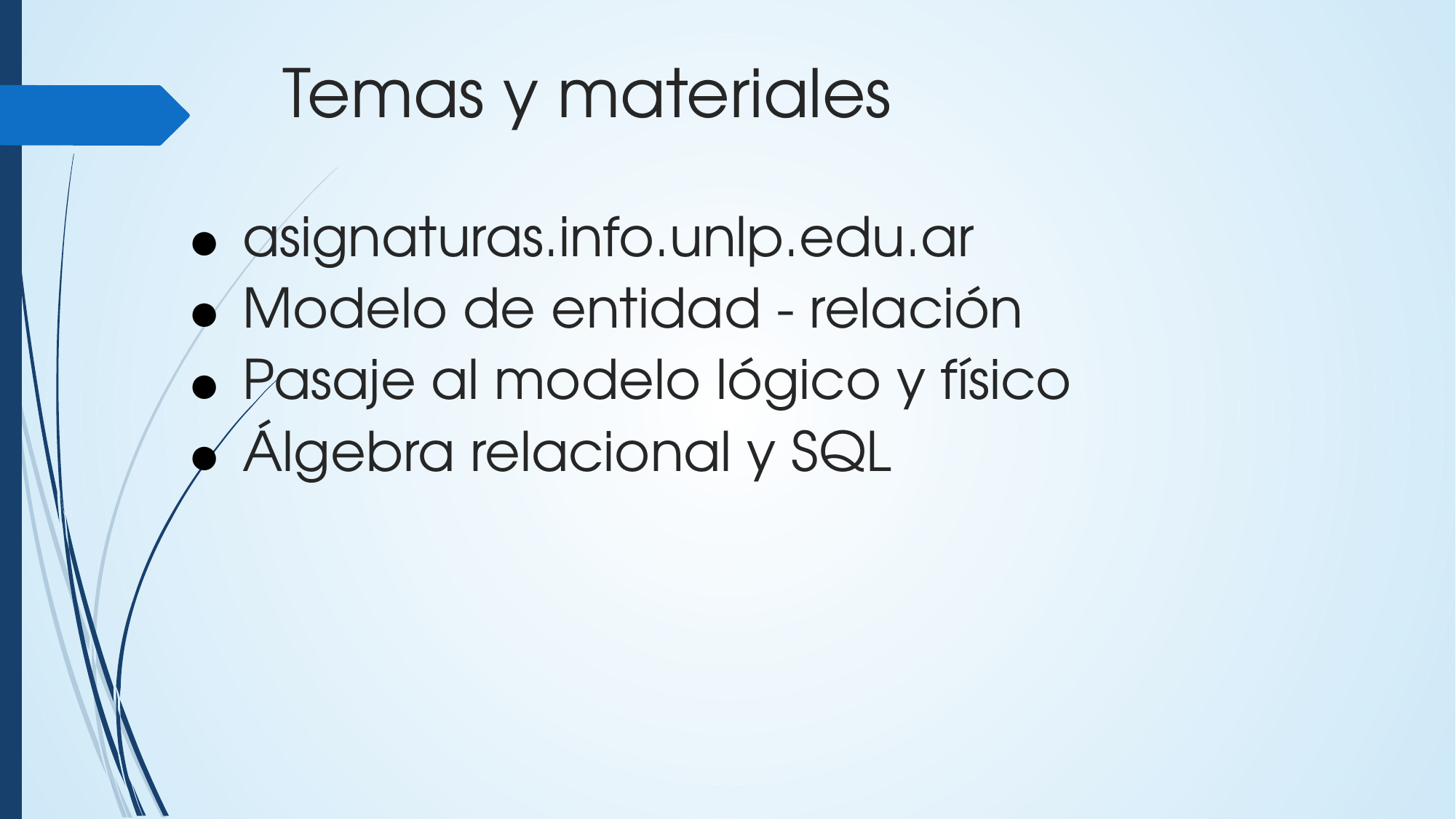

Temas y materiales

asignaturas.info.unlp.edu.ar
Modelo de entidad - relación
Pasaje al modelo lógico y físico
Álgebra relacional y SQL